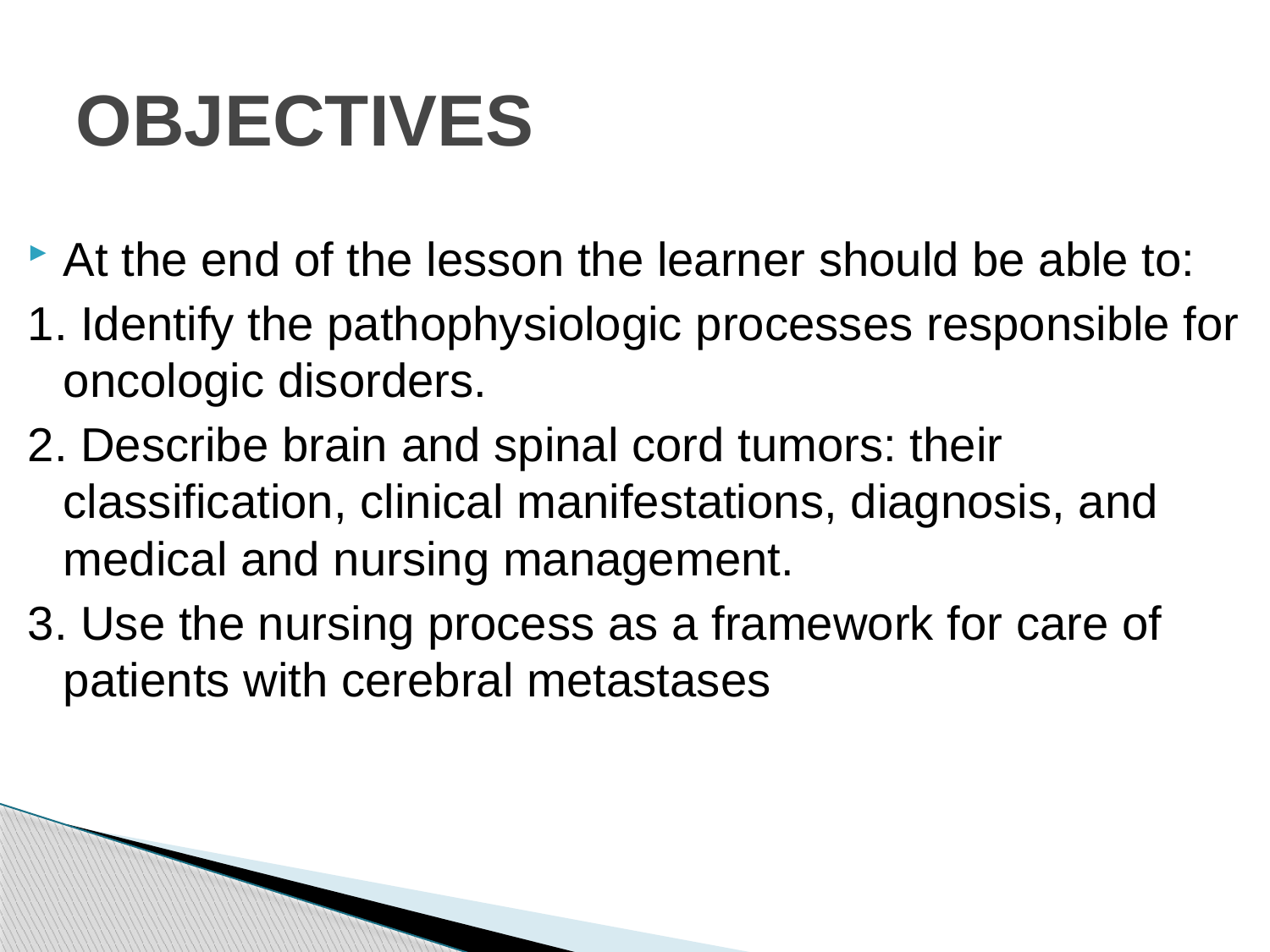

# OBJECTIVES
At the end of the lesson the learner should be able to:
1. Identify the pathophysiologic processes responsible for oncologic disorders.
2. Describe brain and spinal cord tumors: their classification, clinical manifestations, diagnosis, and medical and nursing management.
3. Use the nursing process as a framework for care of patients with cerebral metastases